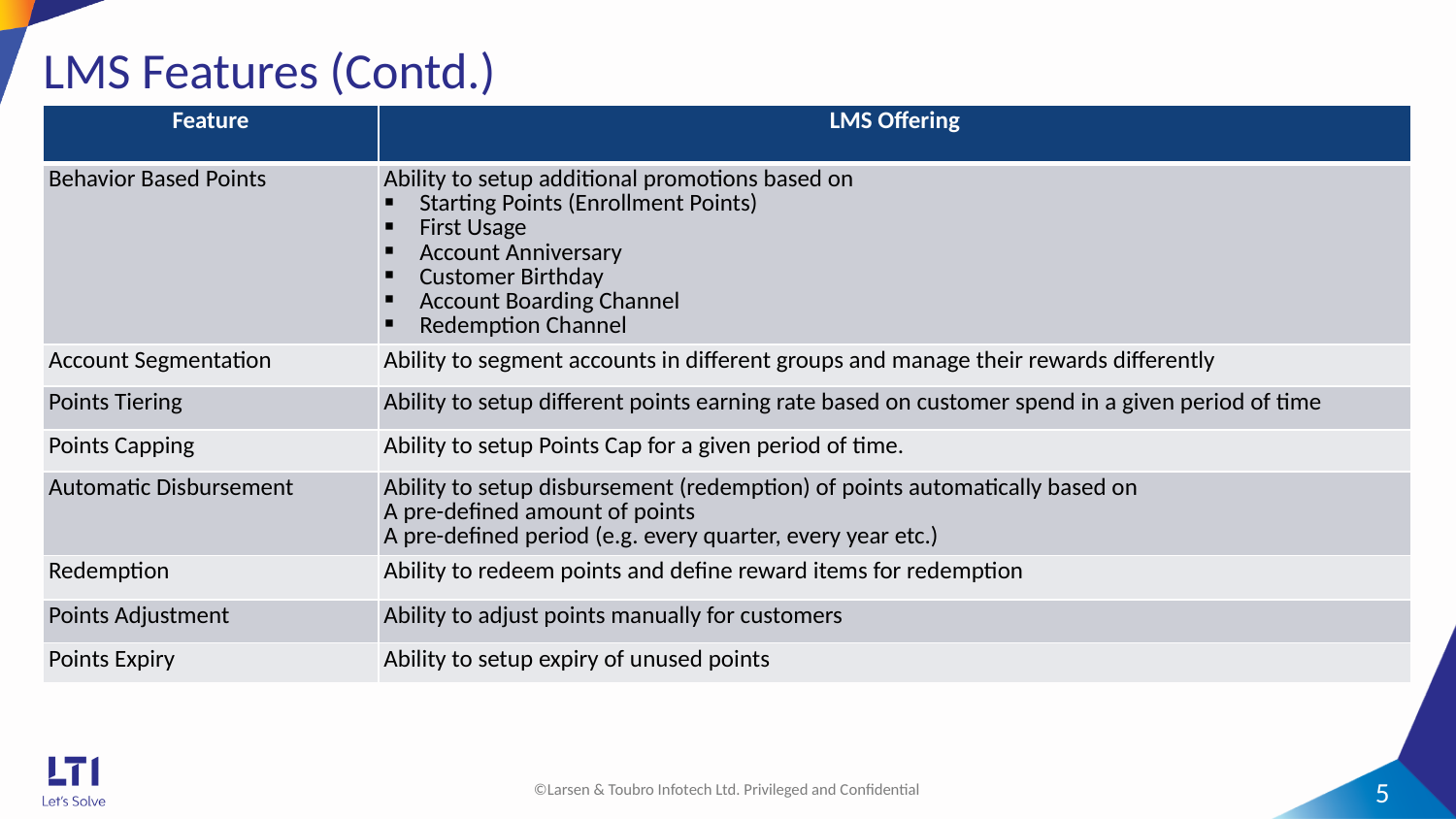

# LMS Features (Contd.)
| Feature | LMS Offering |
| --- | --- |
| Behavior Based Points | Ability to setup additional promotions based on Starting Points (Enrollment Points) First Usage Account Anniversary Customer Birthday Account Boarding Channel Redemption Channel |
| Account Segmentation | Ability to segment accounts in different groups and manage their rewards differently |
| Points Tiering | Ability to setup different points earning rate based on customer spend in a given period of time |
| Points Capping | Ability to setup Points Cap for a given period of time. |
| Automatic Disbursement | Ability to setup disbursement (redemption) of points automatically based on A pre-defined amount of points A pre-defined period (e.g. every quarter, every year etc.) |
| Redemption | Ability to redeem points and define reward items for redemption |
| Points Adjustment | Ability to adjust points manually for customers |
| Points Expiry | Ability to setup expiry of unused points |